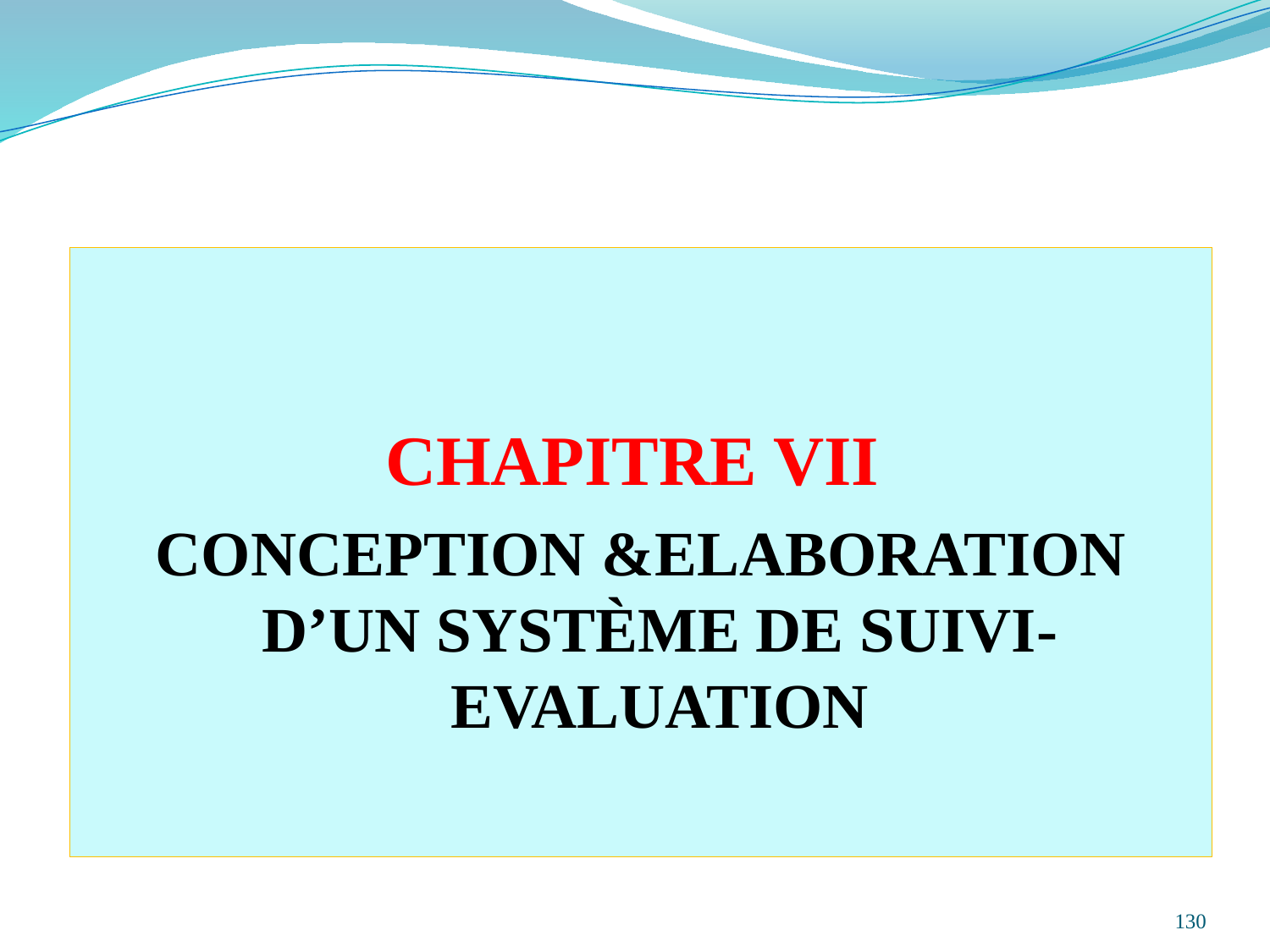

CHAPITRE VII
CONCEPTION &ELABORATION D’UN SYSTÈME DE SUIVI-EVALUATION
130